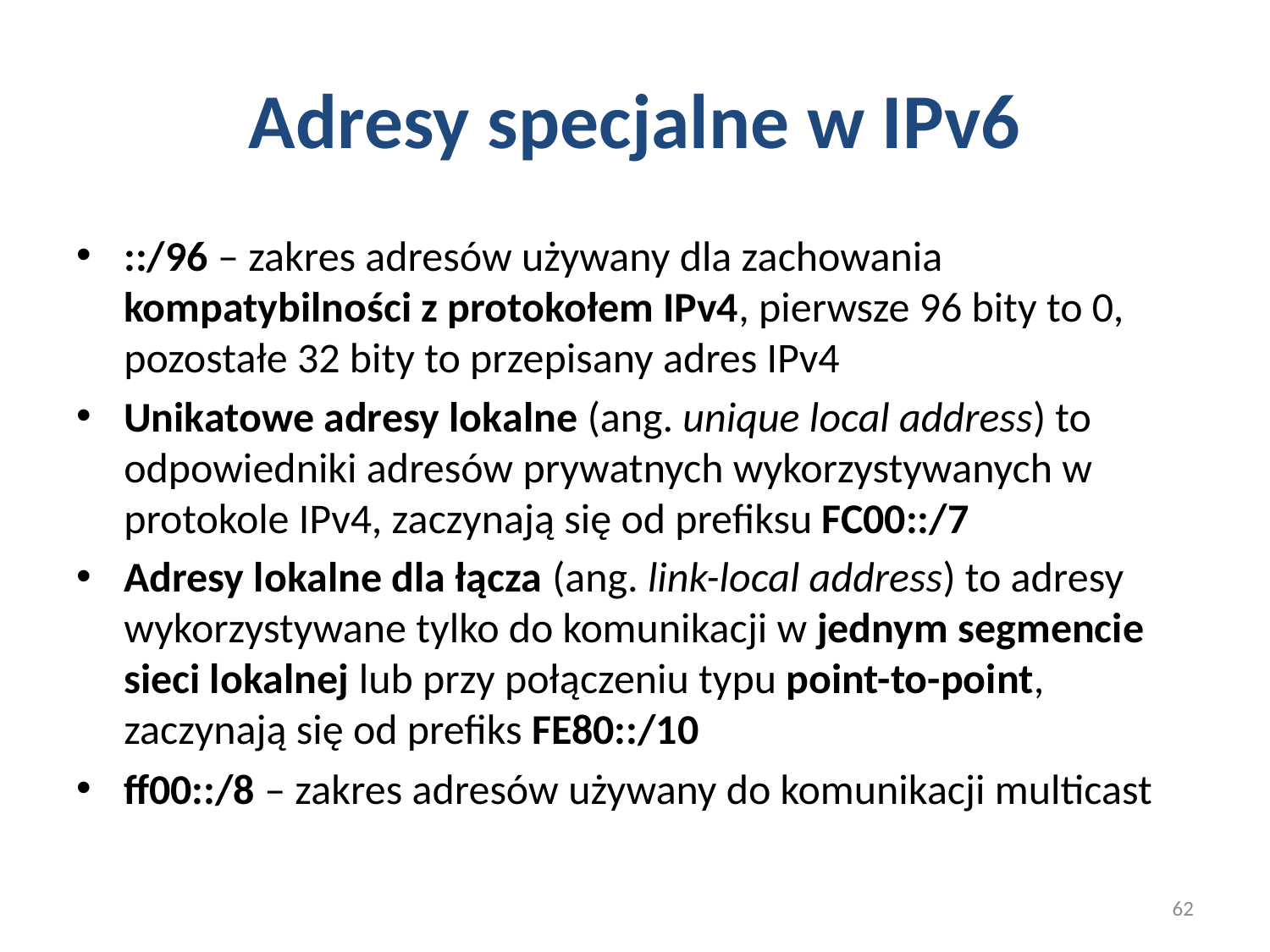

# Adresy specjalne w IPv6
::/96 – zakres adresów używany dla zachowania kompatybilności z protokołem IPv4, pierwsze 96 bity to 0, pozostałe 32 bity to przepisany adres IPv4
Unikatowe adresy lokalne (ang. unique local address) to odpowiedniki adresów prywatnych wykorzystywanych w protokole IPv4, zaczynają się od prefiksu FC00::/7
Adresy lokalne dla łącza (ang. link-local address) to adresy wykorzystywane tylko do komunikacji w jednym segmencie sieci lokalnej lub przy połączeniu typu point-to-point, zaczynają się od prefiks FE80::/10
ff00::/8 – zakres adresów używany do komunikacji multicast
62